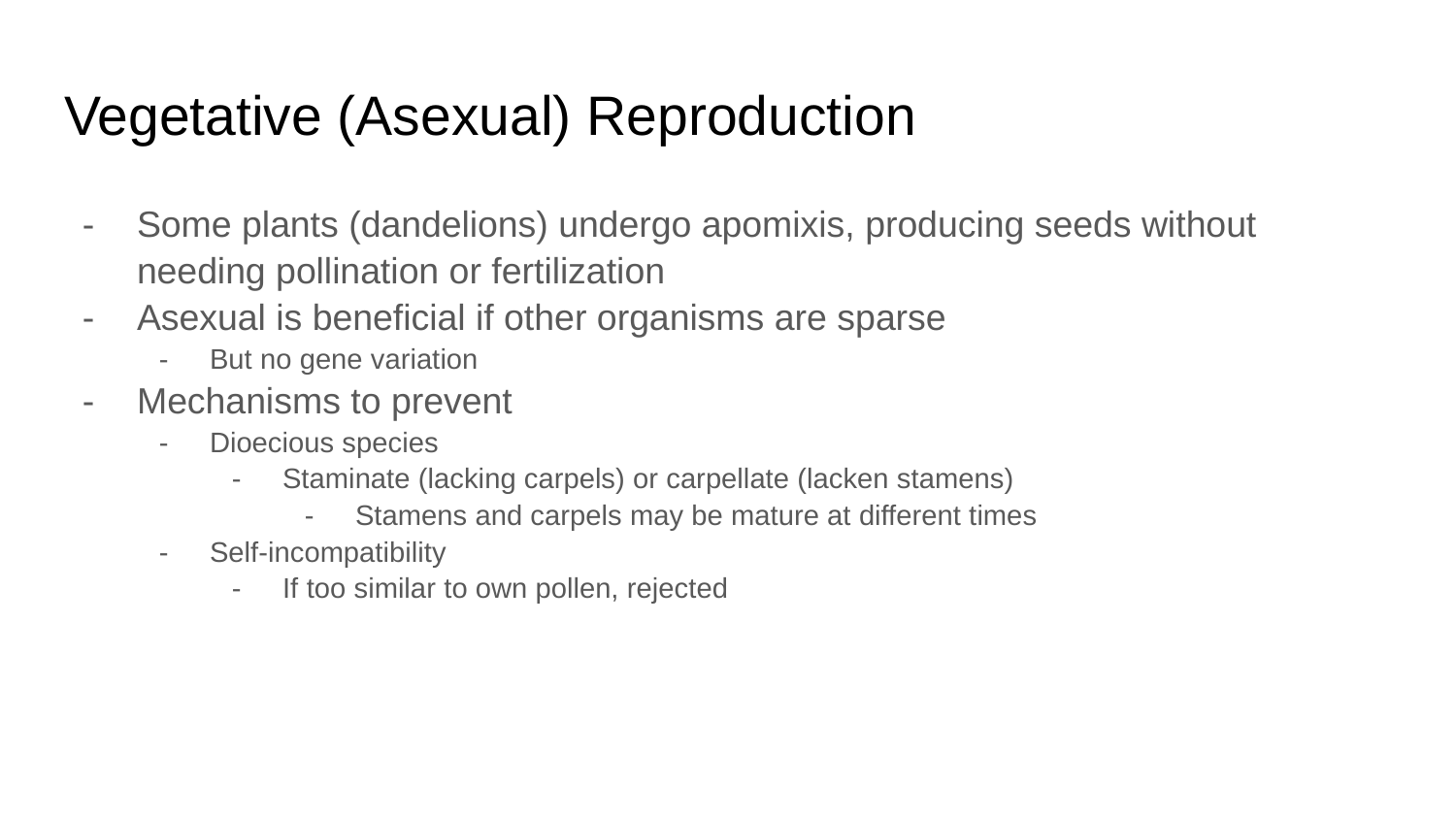

# Vegetative (Asexual) Reproduction
Some plants (dandelions) undergo apomixis, producing seeds without needing pollination or fertilization
Asexual is beneficial if other organisms are sparse
But no gene variation
Mechanisms to prevent
Dioecious species
Staminate (lacking carpels) or carpellate (lacken stamens)
Stamens and carpels may be mature at different times
Self-incompatibility
If too similar to own pollen, rejected